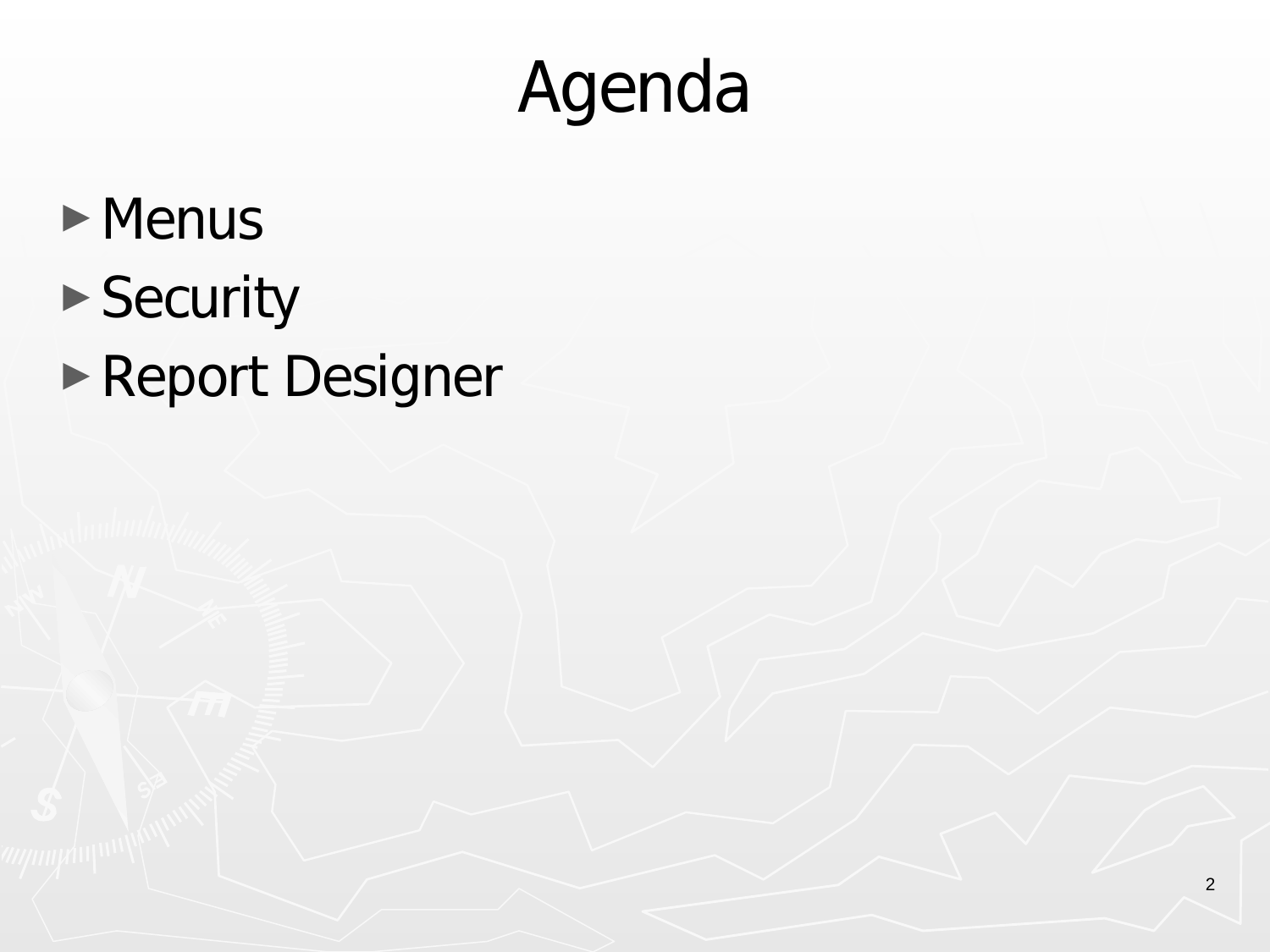

# Agenda
Menus
Security
Report Designer

2